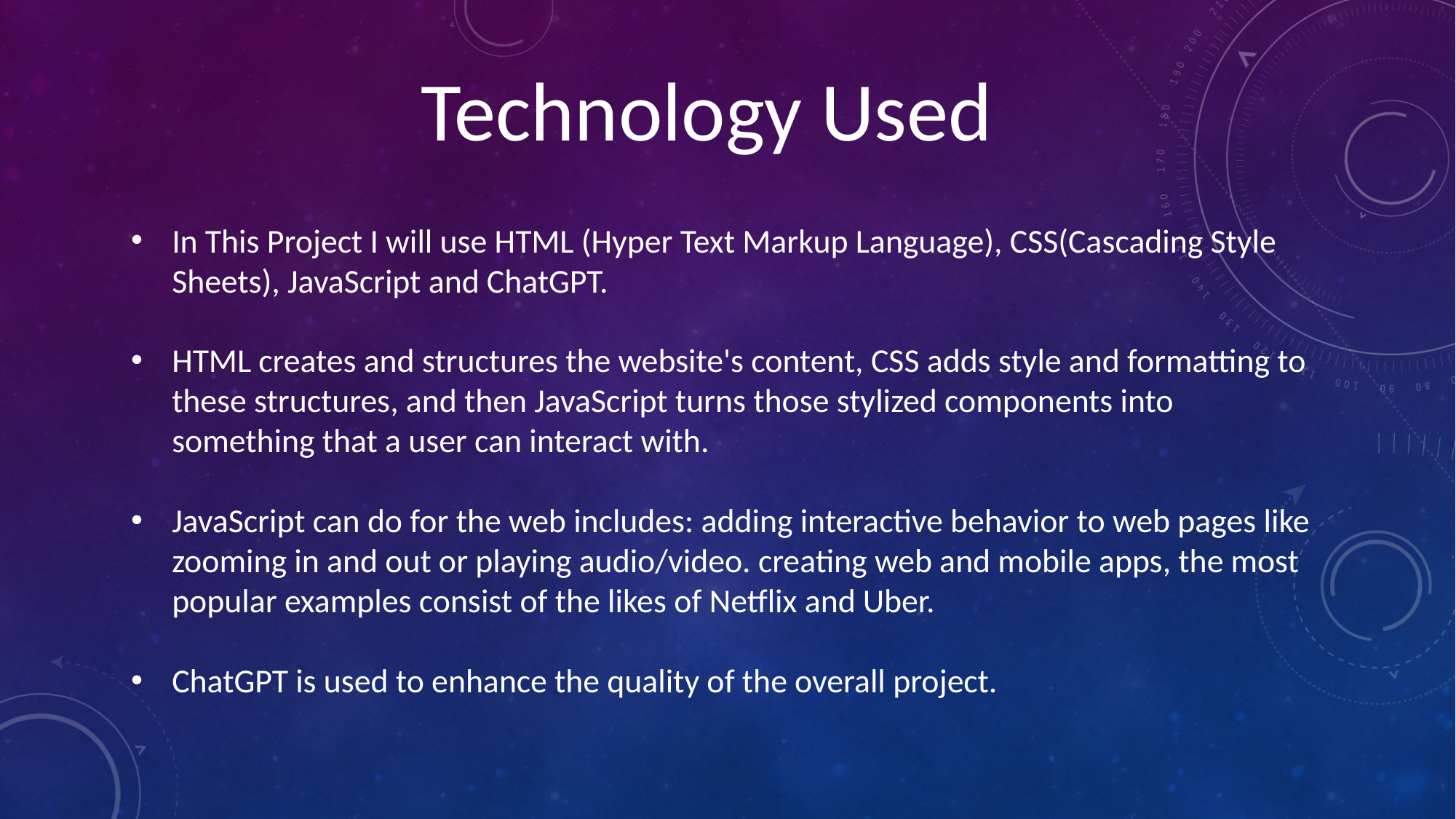

Technology Used
In This Project I will use HTML (Hyper Text Markup Language), CSS(Cascading Style Sheets), JavaScript and ChatGPT.

HTML creates and structures the website's content, CSS adds style and formatting to these structures, and then JavaScript turns those stylized components into something that a user can interact with.

JavaScript can do for the web includes: adding interactive behavior to web pages like zooming in and out or playing audio/video. creating web and mobile apps, the most popular examples consist of the likes of Netflix and Uber.

ChatGPT is used to enhance the quality of the overall project.